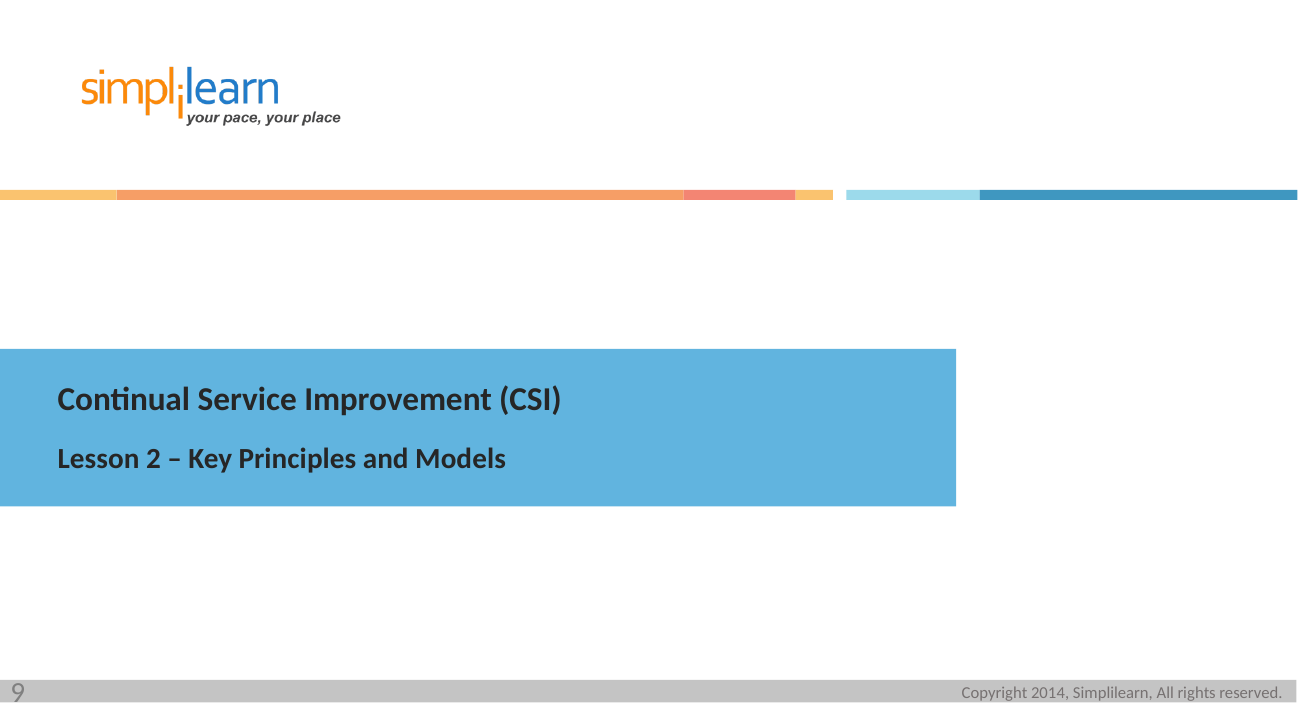

Continual Service Improvement (CSI)
Lesson 2 – Key Principles and Models